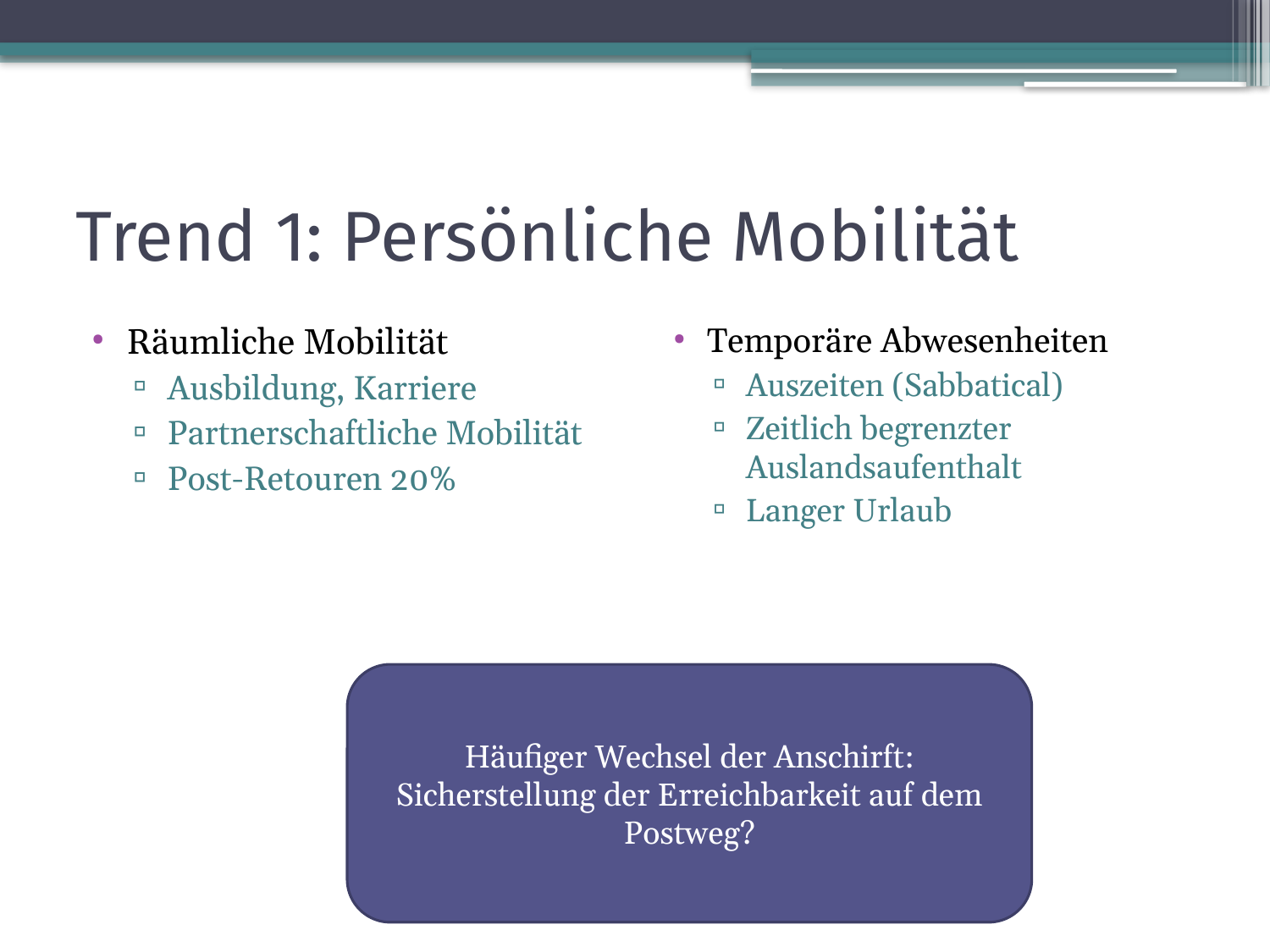

# Trend 1: Persönliche Mobilität
Temporäre Abwesenheiten
Auszeiten (Sabbatical)
Zeitlich begrenzter Auslandsaufenthalt
Langer Urlaub

Räumliche Mobilität
Ausbildung, Karriere
Partnerschaftliche Mobilität
Post-Retouren 20%

Häufiger Wechsel der Anschirft: Sicherstellung der Erreichbarkeit auf dem Postweg?